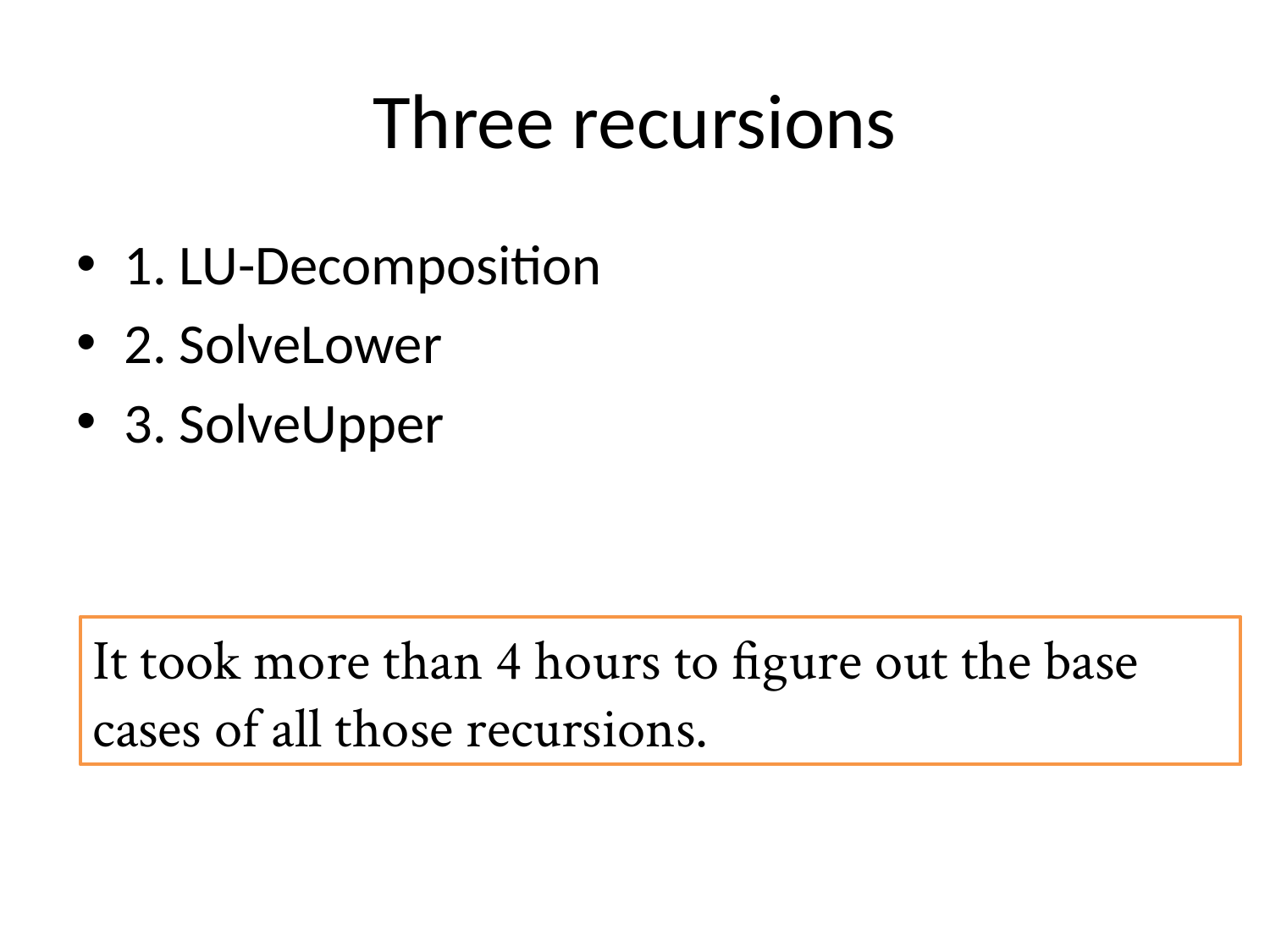

# Three recursions
1. LU-Decomposition
2. SolveLower
3. SolveUpper

It took more than 4 hours to figure out the base cases of all those recursions.